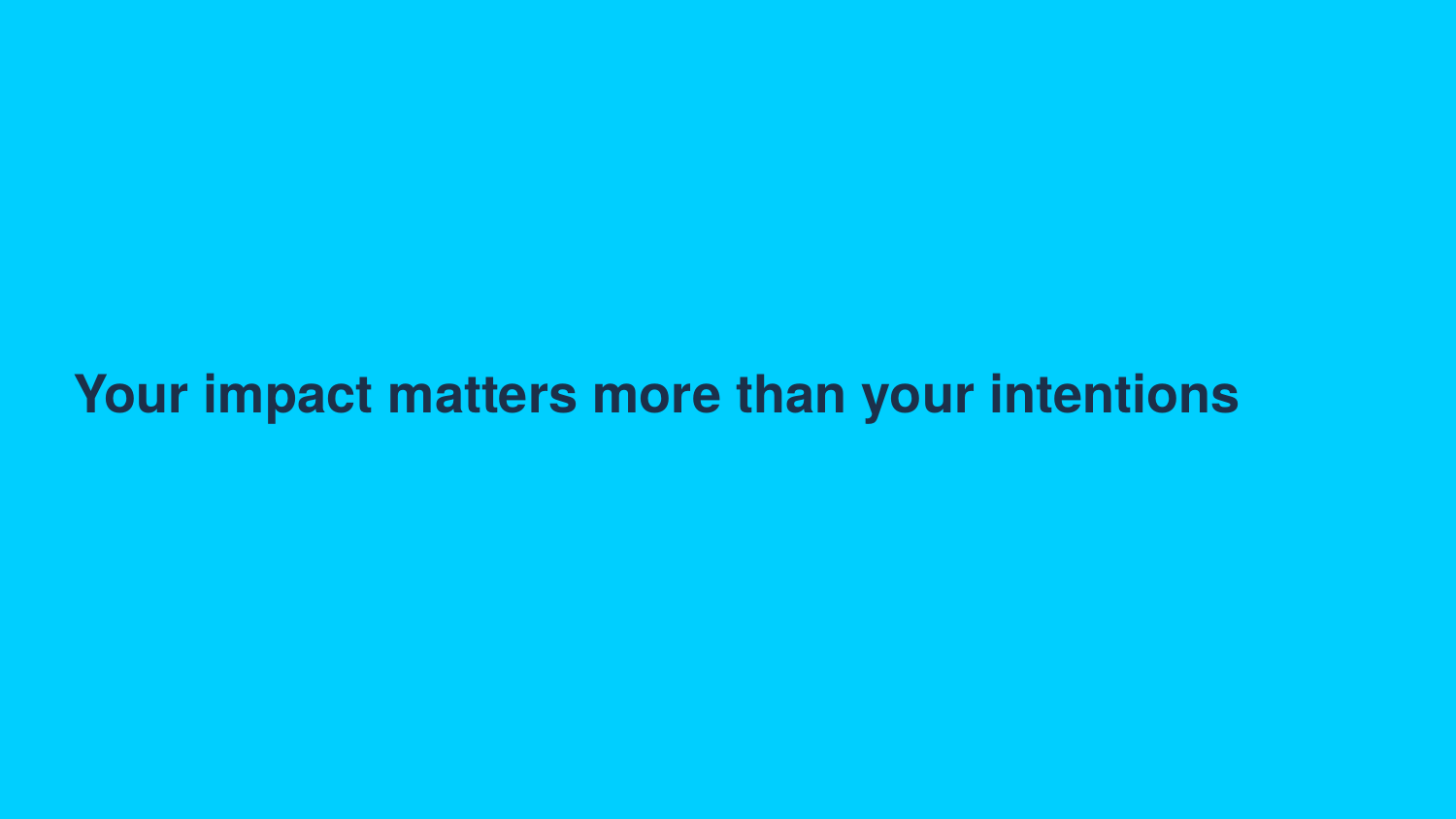

# Your impact matters more than your intentions